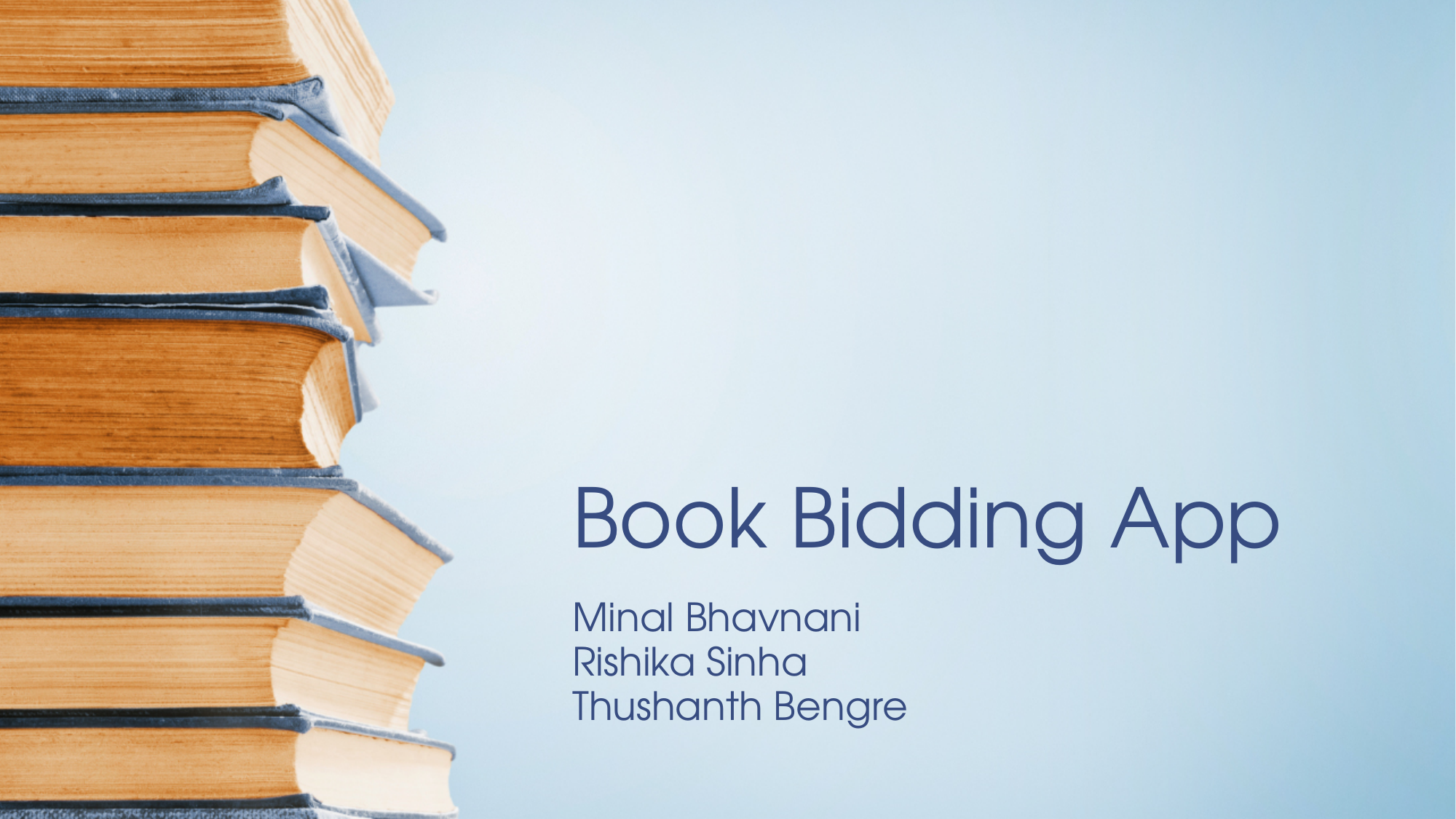

# Book Bidding App
Minal Bhavnani
Rishika Sinha
Thushanth Bengre